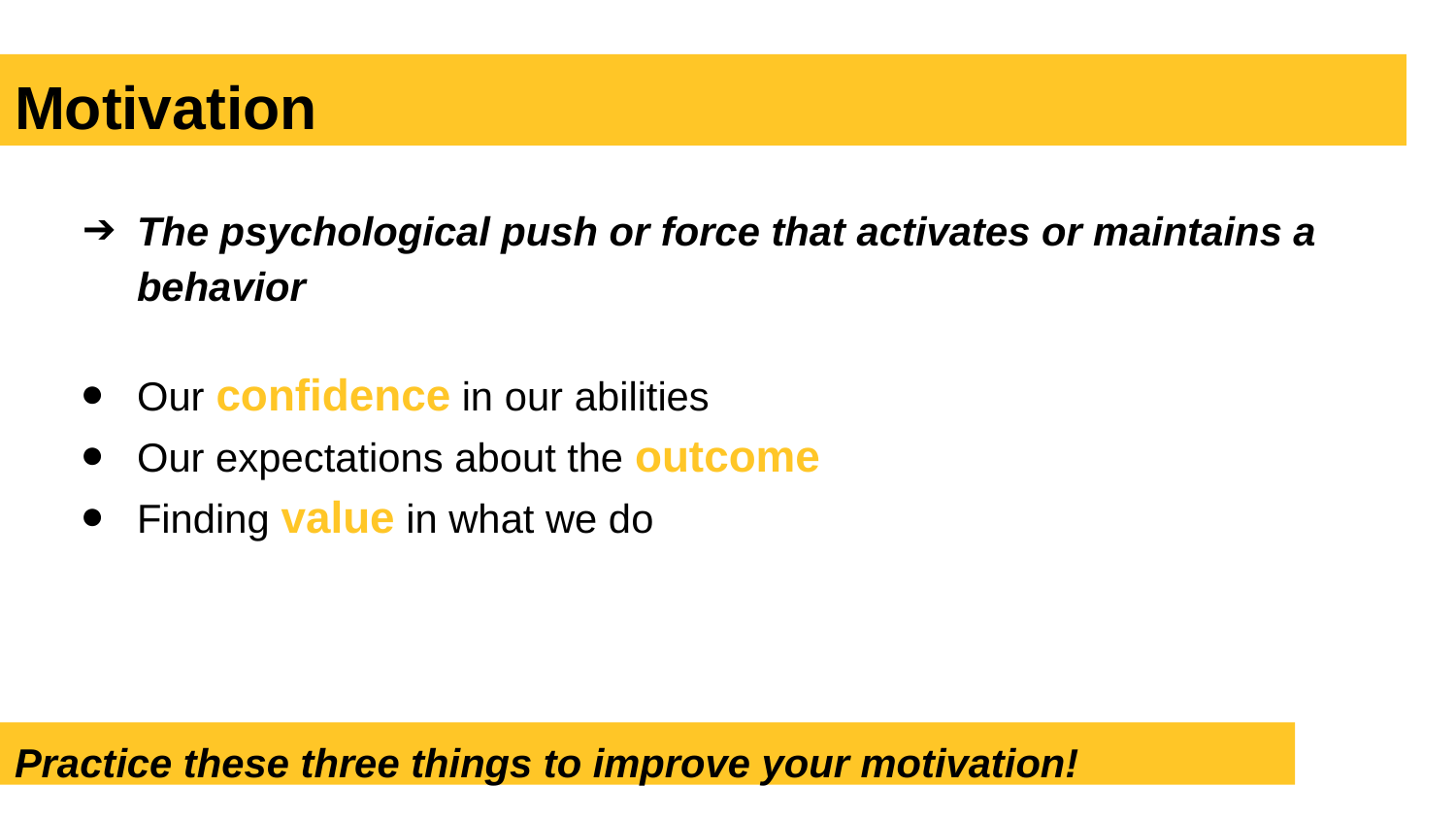

# Motivation
The psychological push or force that activates or maintains a behavior
Our confidence in our abilities
Our expectations about the outcome
Finding value in what we do

Practice these three things to improve your motivation!